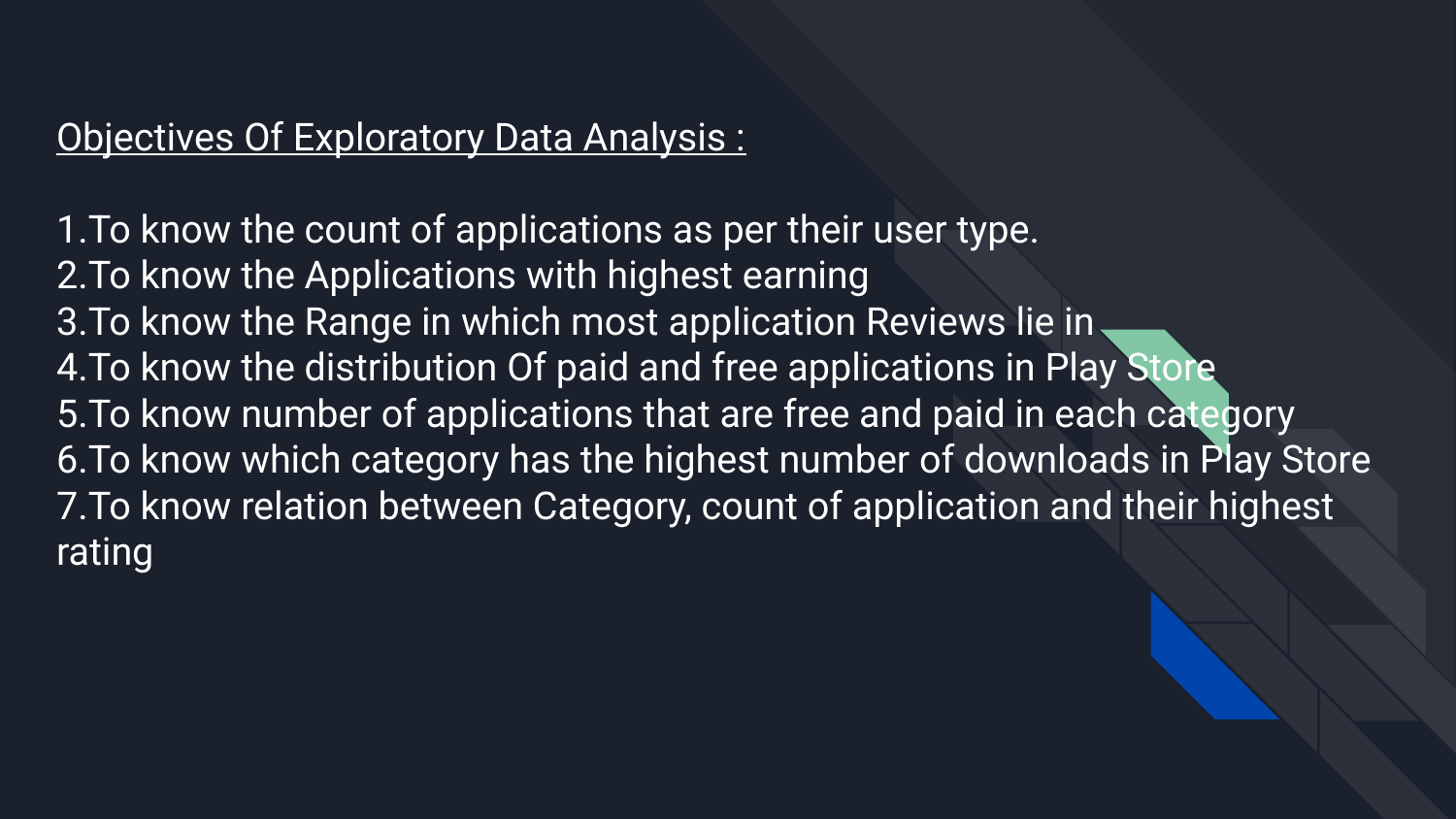

# Objectives Of Exploratory Data Analysis :

1.To know the count of applications as per their user type.
2.To know the Applications with highest earning
3.To know the Range in which most application Reviews lie in
4.To know the distribution Of paid and free applications in Play Store
5.To know number of applications that are free and paid in each category
6.To know which category has the highest number of downloads in Play Store
7.To know relation between Category, count of application and their highest rating